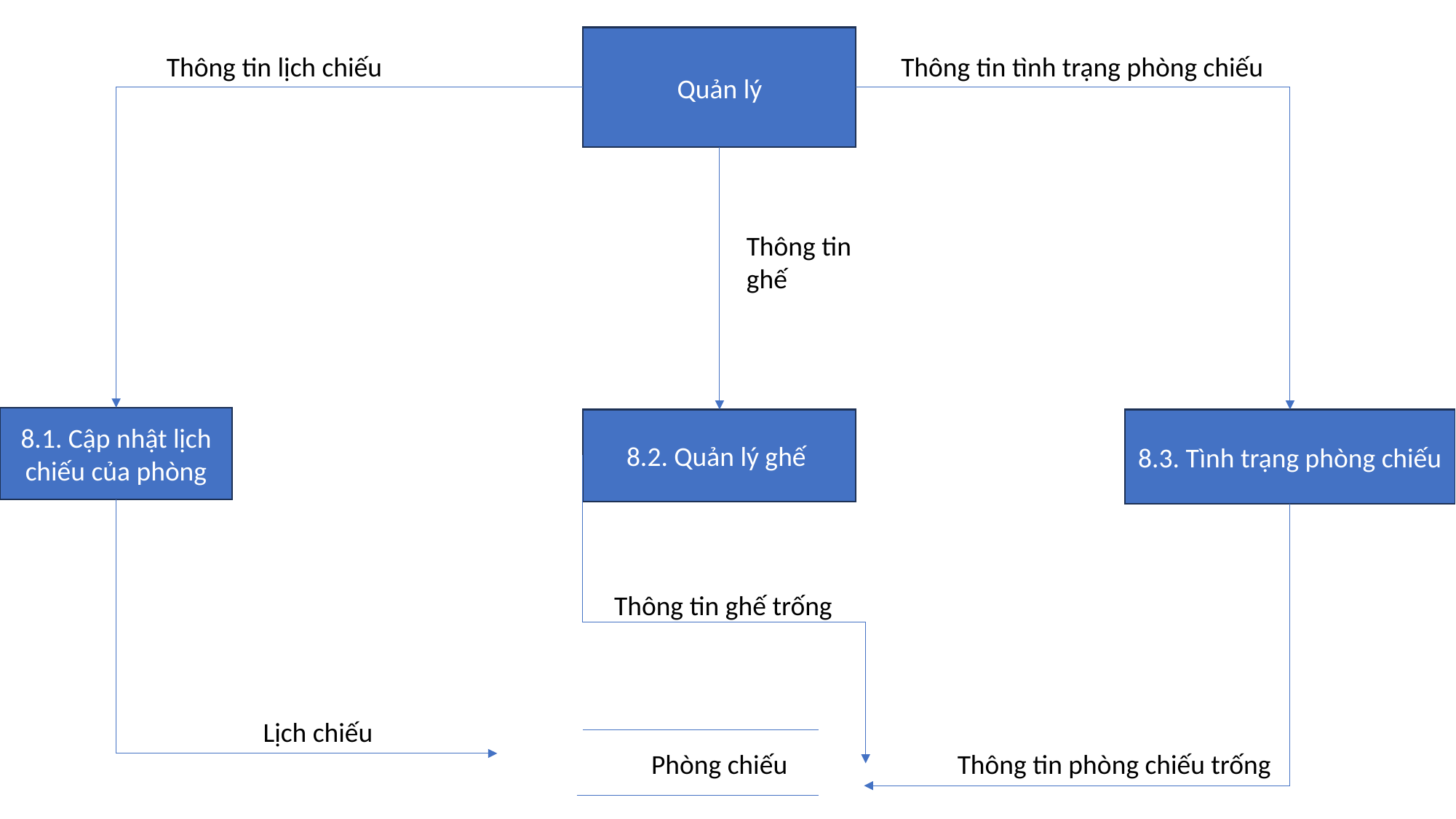

Quản lý
Thông tin lịch chiếu
Thông tin tình trạng phòng chiếu
Thông tin ghế
8.1. Cập nhật lịch chiếu của phòng
8.2. Quản lý ghế
8.3. Tình trạng phòng chiếu
Thông tin ghế trống
Lịch chiếu
        Phòng chiếu
Thông tin phòng chiếu trống